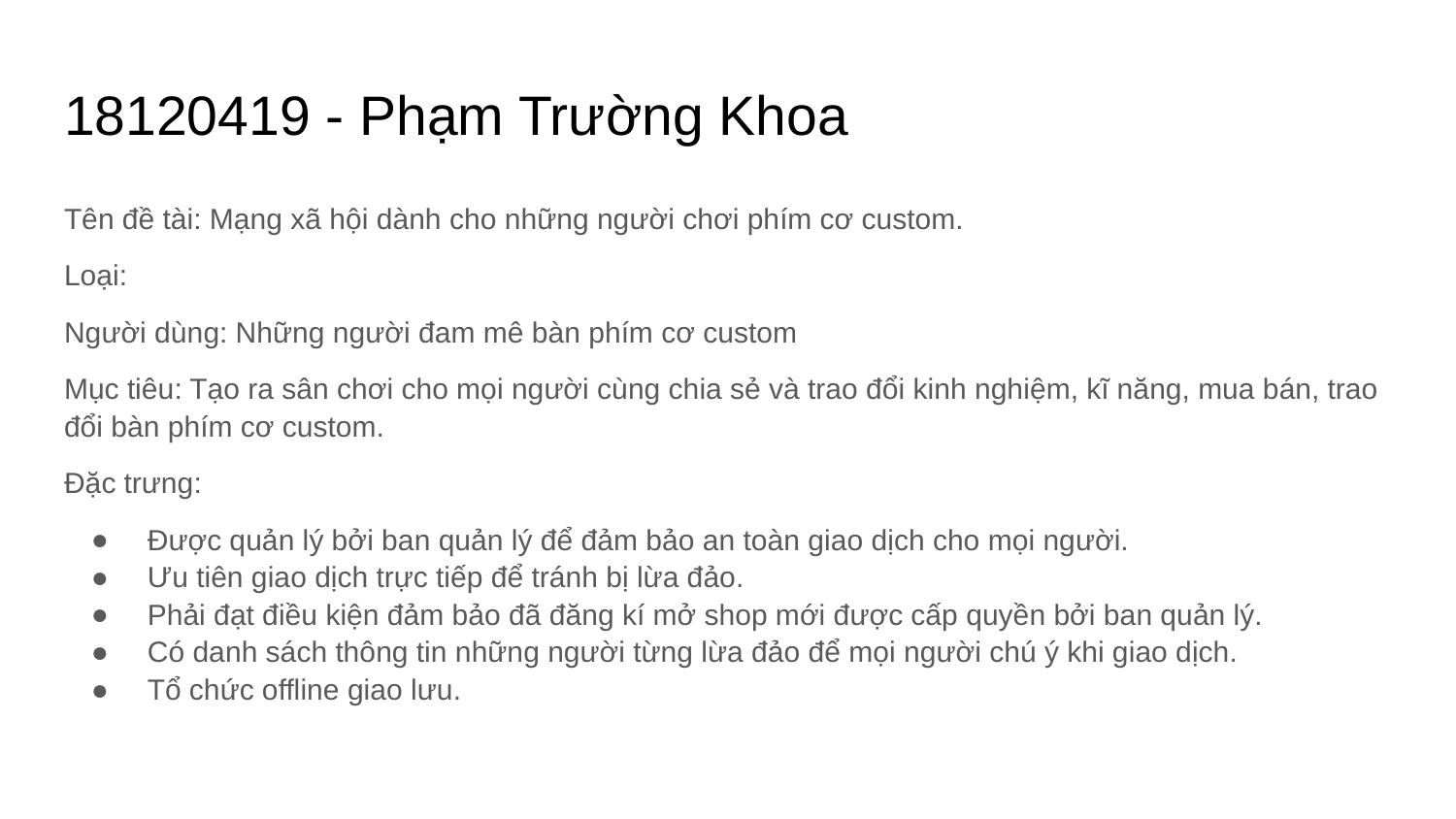

# 18120419 - Phạm Trường Khoa

Tên đề tài: Mạng xã hội dành cho những người chơi phím cơ custom.
Loại:
Người dùng: Những người đam mê bàn phím cơ custom
Mục tiêu: Tạo ra sân chơi cho mọi người cùng chia sẻ và trao đổi kinh nghiệm, kĩ năng, mua bán, trao đổi bàn phím cơ custom.
Đặc trưng:
Được quản lý bởi ban quản lý để đảm bảo an toàn giao dịch cho mọi người.
Ưu tiên giao dịch trực tiếp để tránh bị lừa đảo.
Phải đạt điều kiện đảm bảo đã đăng kí mở shop mới được cấp quyền bởi ban quản lý.
Có danh sách thông tin những người từng lừa đảo để mọi người chú ý khi giao dịch.
Tổ chức offline giao lưu.